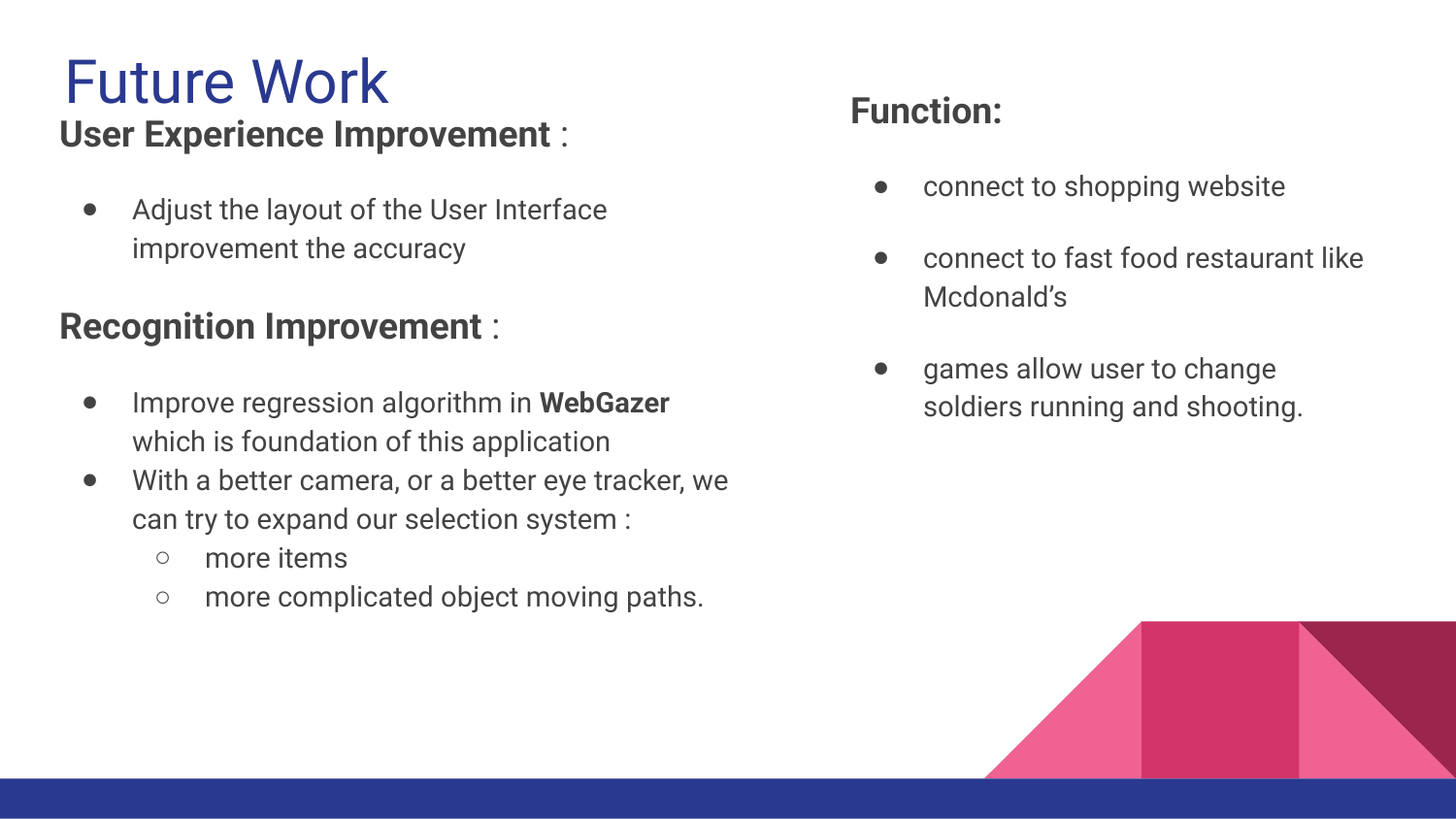

# Future Work
Function:
connect to shopping website
connect to fast food restaurant like Mcdonald’s
games allow user to change soldiers running and shooting.
User Experience Improvement :
Adjust the layout of the User Interface improvement the accuracy
Recognition Improvement :
Improve regression algorithm in WebGazer which is foundation of this application
With a better camera, or a better eye tracker, we can try to expand our selection system :
more items
more complicated object moving paths.